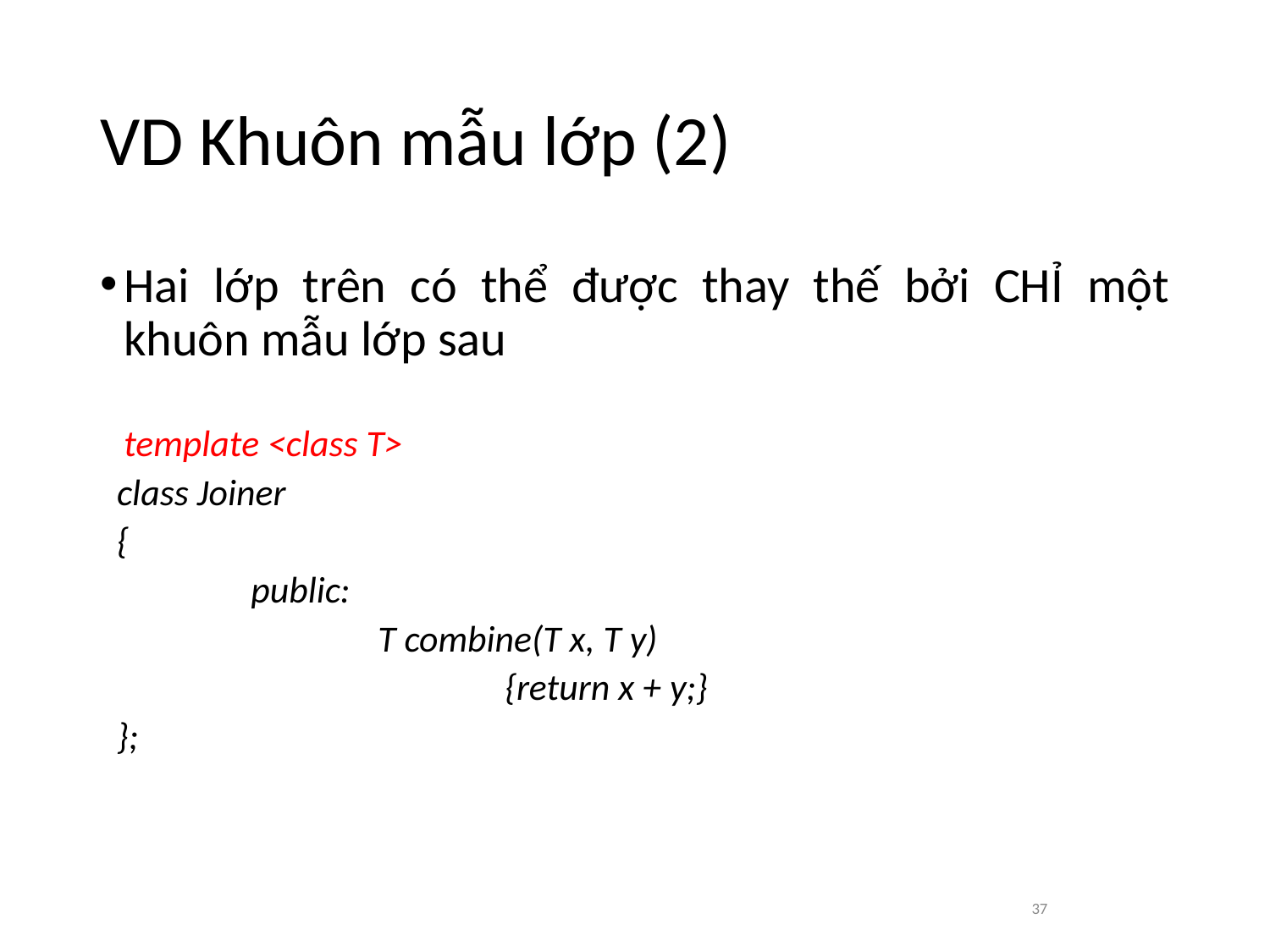

# VD Khuôn mẫu lớp (2)
Hai lớp trên có thể được thay thế bởi CHỈ một khuôn mẫu lớp sau

	template <class T>
  class Joiner
  {
  		public:
     		T combine(T x, T y)
        			{return x + y;}
  };
37